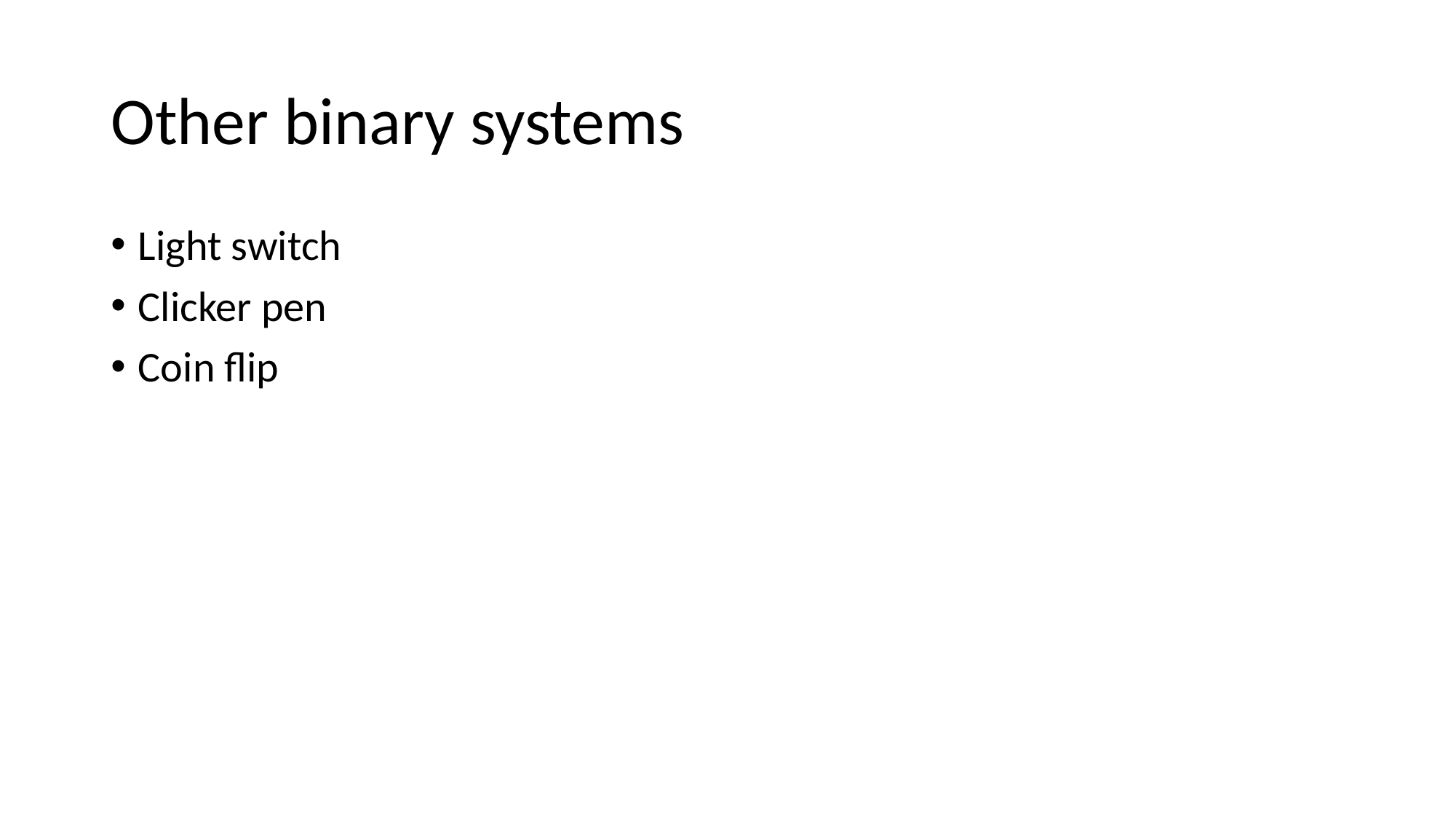

# Other binary systems
Light switch
Clicker pen
Coin flip